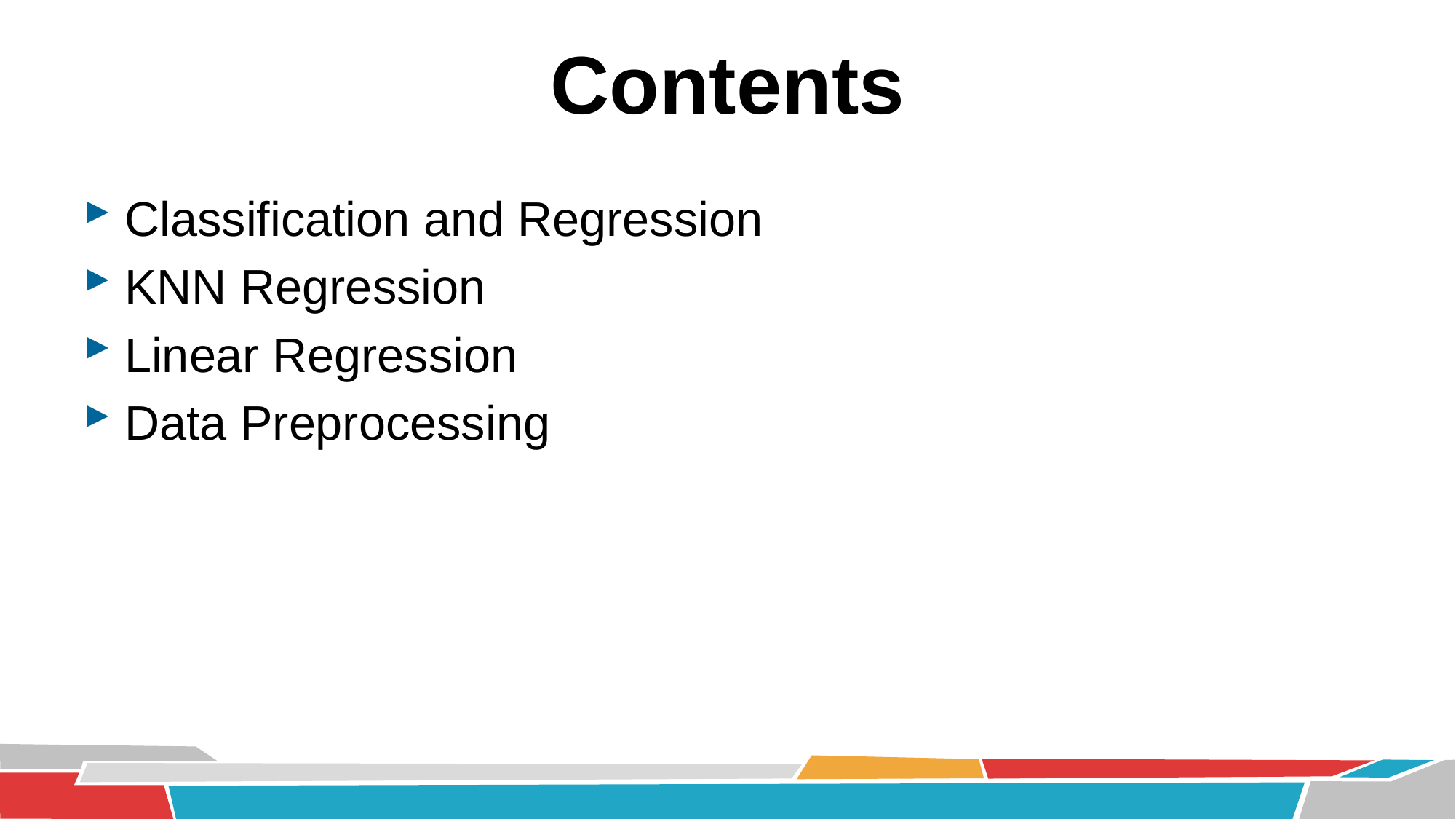

# Contents

Classification and Regression
KNN Regression
Linear Regression
Data Preprocessing